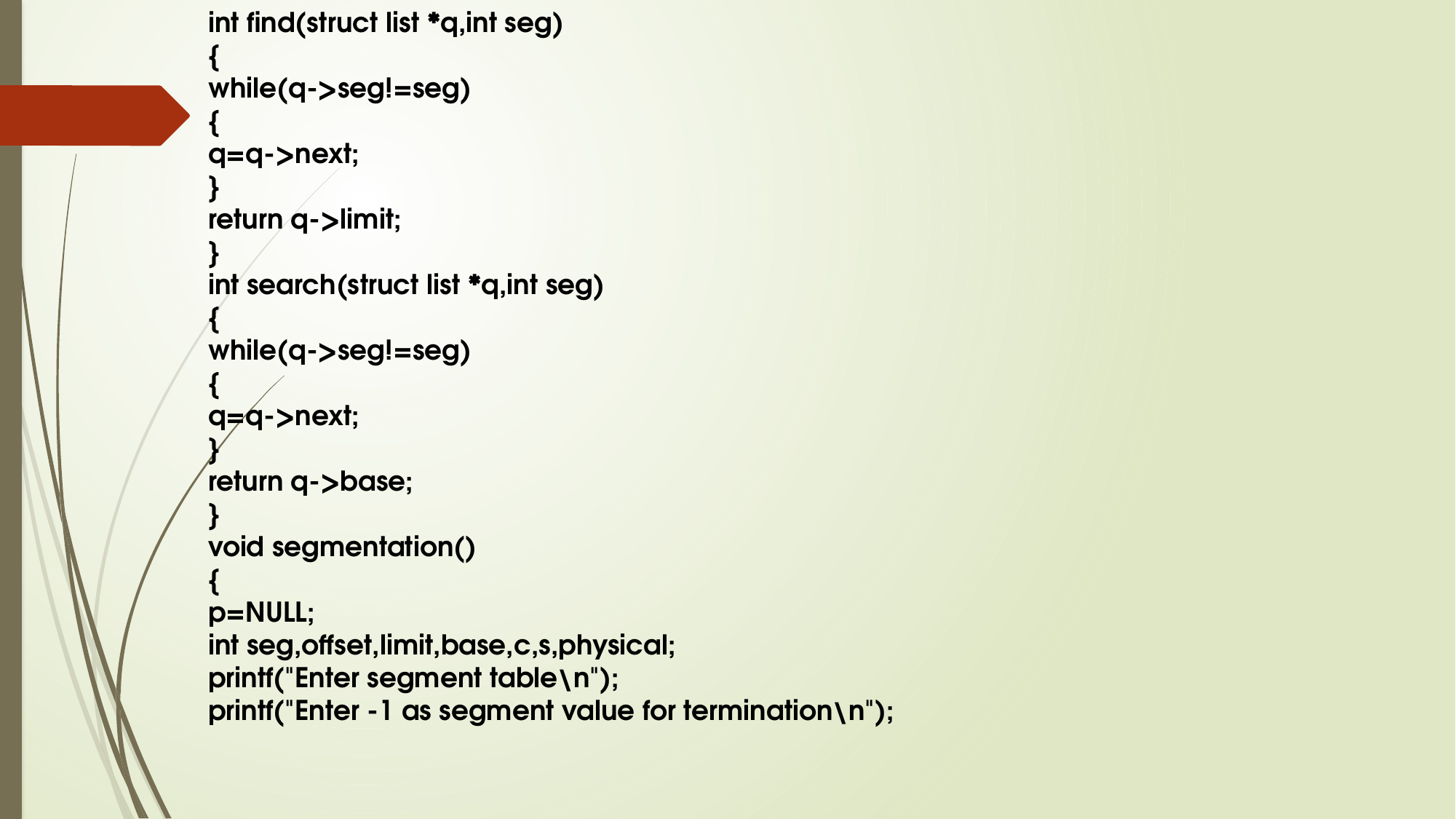

int find(struct list *q,int seg)
{
while(q->seg!=seg)
{
q=q->next;
}
return q->limit;
}
int search(struct list *q,int seg)
{
while(q->seg!=seg)
{
q=q->next;
}
return q->base;
}
void segmentation()
{
p=NULL;
int seg,offset,limit,base,c,s,physical;
printf("Enter segment table\n");
printf("Enter -1 as segment value for termination\n");